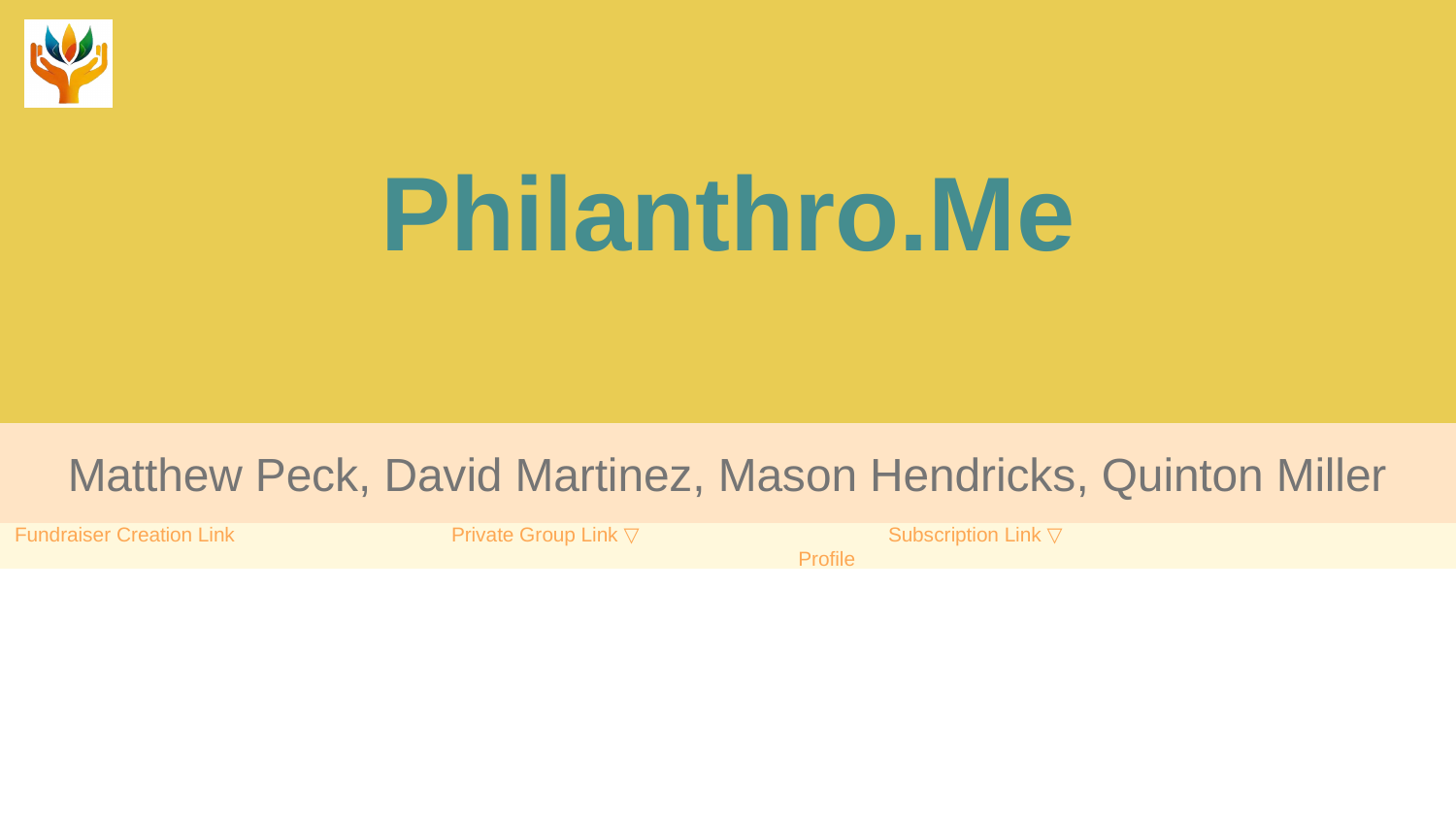

# Philanthro.Me
Matthew Peck, David Martinez, Mason Hendricks, Quinton Miller